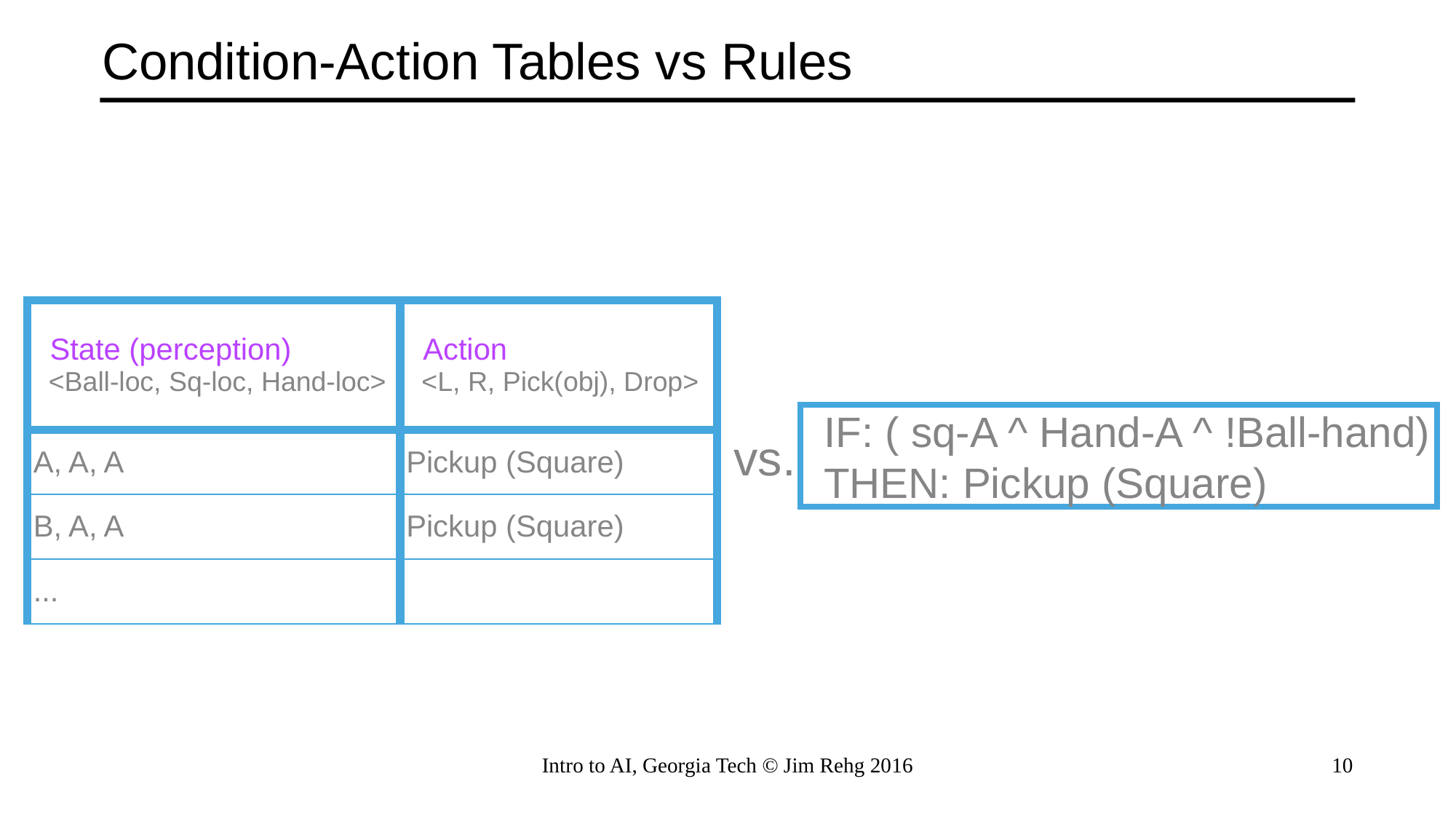

# Condition-Action Tables vs Rules
| State (perception) <Ball-loc, Sq-loc, Hand-loc> | Action <L, R, Pick(obj), Drop> |
| --- | --- |
| A, A, A | Pickup (Square) |
| B, A, A | Pickup (Square) |
| ... |  |
  IF: ( sq-A ^ Hand-A ^ !Ball-hand)
  THEN: Pickup (Square)
vs.
Intro to AI, Georgia Tech © Jim Rehg 2016
10